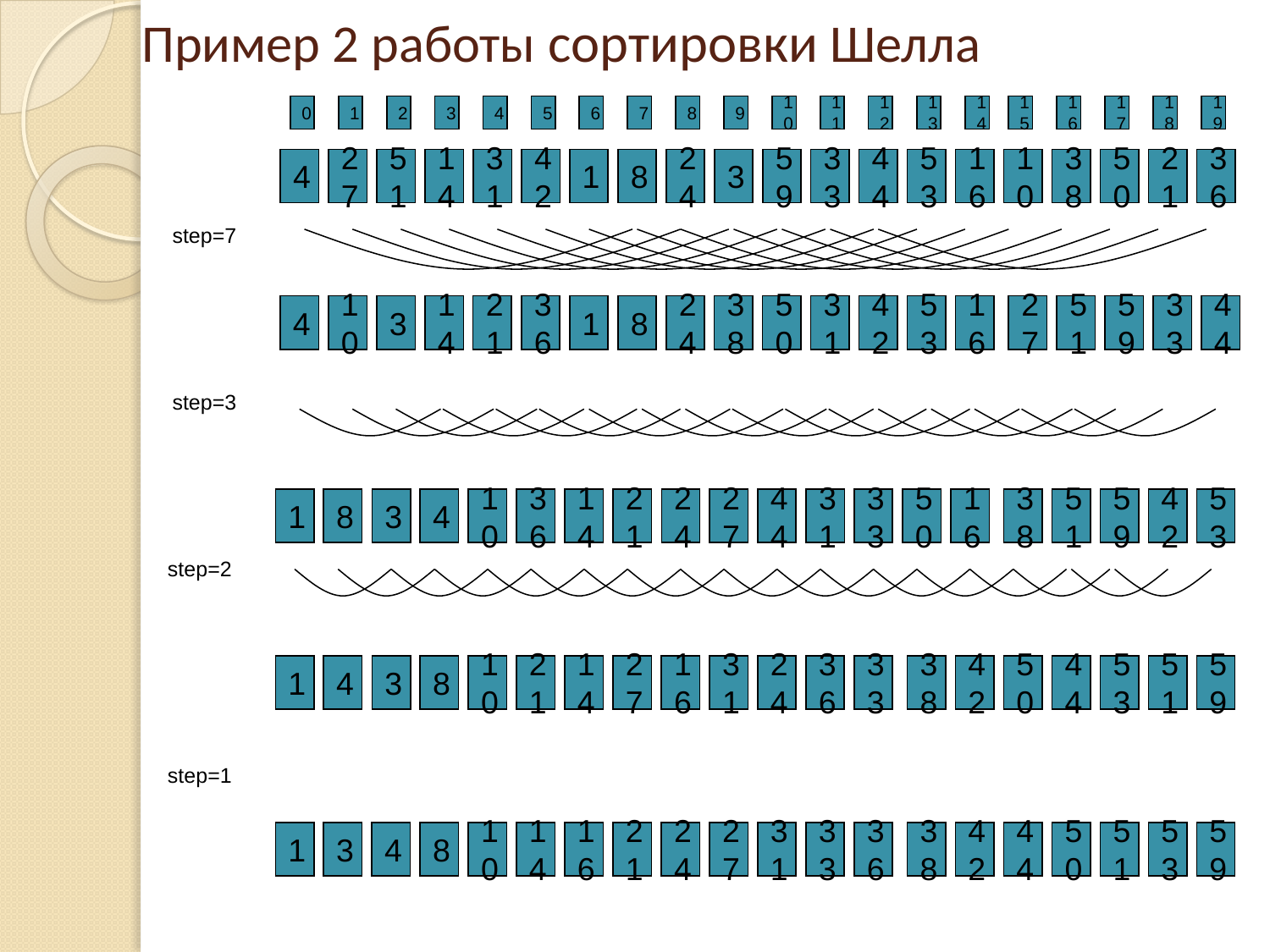

# Пример 2 работы сортировки Шелла
0
1
2
3
4
5
6
7
8
9
10
11
12
13
14
15
16
17
18
19
4
27
51
14
31
42
1
8
24
3
59
33
44
53
16
10
38
50
21
36
step=7

4
10
3
14
21
36
1
8
24
38
50
31
42
53
16
27
51
59
33
44
step=3

1
8
3
4
10
36
14
21
24
27
44
31
33
50
16
38
51
59
42
53
step=2

1
4
3
8
10
21
14
27
16
31
24
36
33
38
42
50
44
53
51
59
step=1
1
3
4
8
10
14
16
21
24
27
31
33
36
38
42
44
50
51
53
59